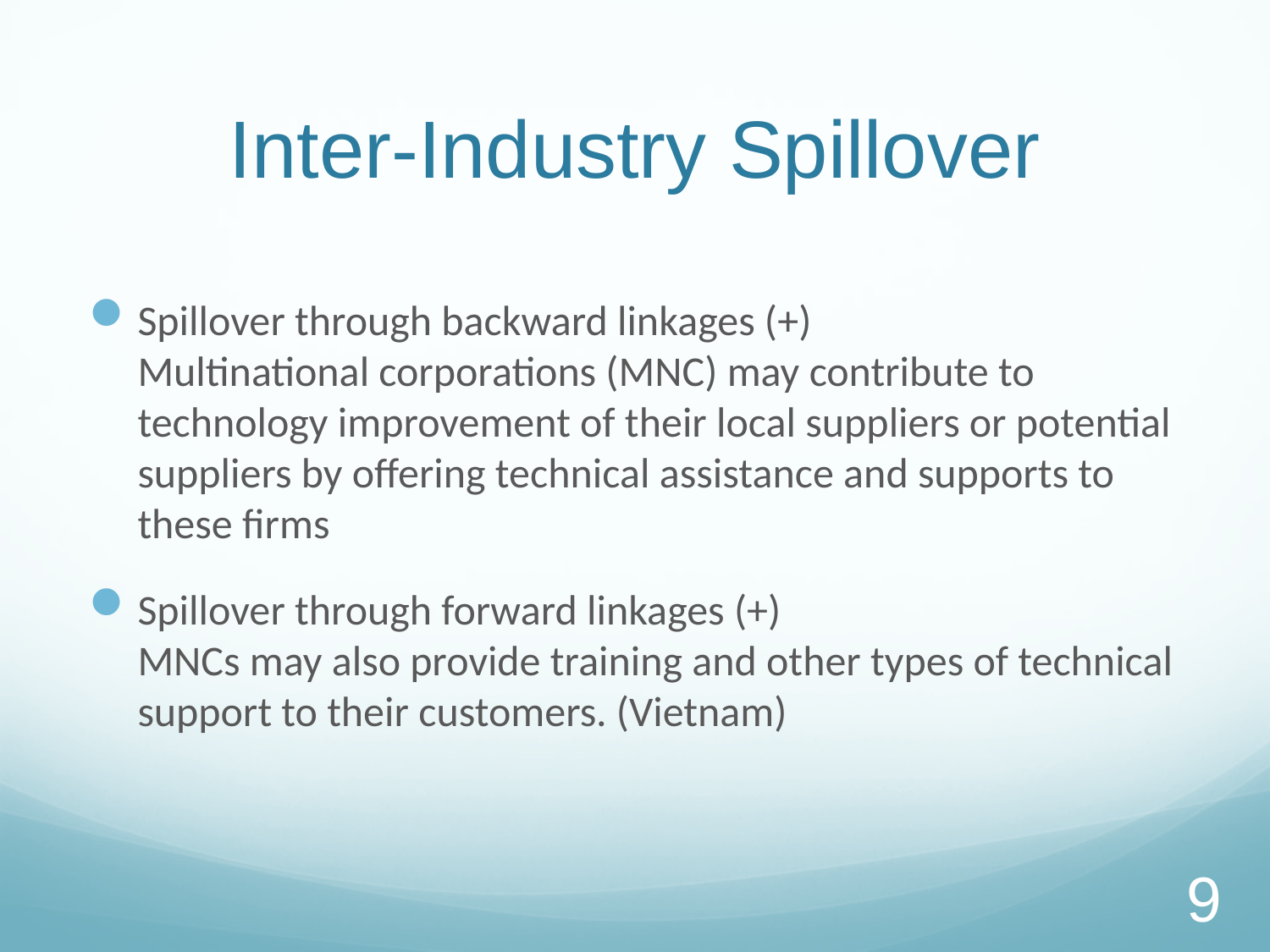

# Inter-Industry Spillover

Spillover through backward linkages (+)
Multinational corporations (MNC) may contribute to technology improvement of their local suppliers or potential suppliers by offering technical assistance and supports to these firms
Spillover through forward linkages (+)
MNCs may also provide training and other types of technical support to their customers. (Vietnam)

9